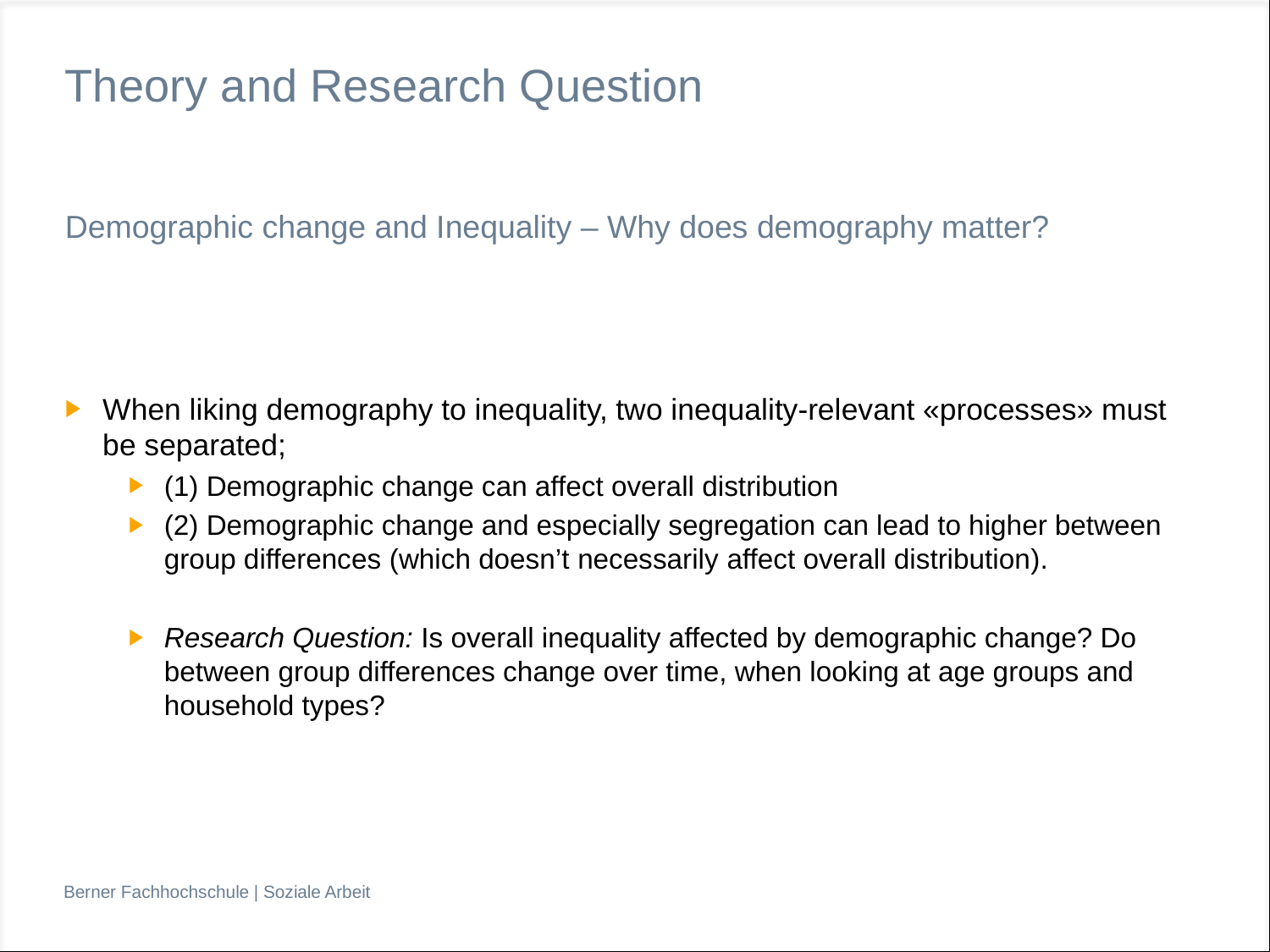

# Theory and Research Question
Demographic change and Inequality – Why does demography matter?

When liking demography to inequality, two inequality-relevant «processes» must be separated;
(1) Demographic change can affect overall distribution
(2) Demographic change and especially segregation can lead to higher between group differences (which doesn’t necessarily affect overall distribution).

Research Question: Is overall inequality affected by demographic change? Do between group differences change over time, when looking at age groups and household types?